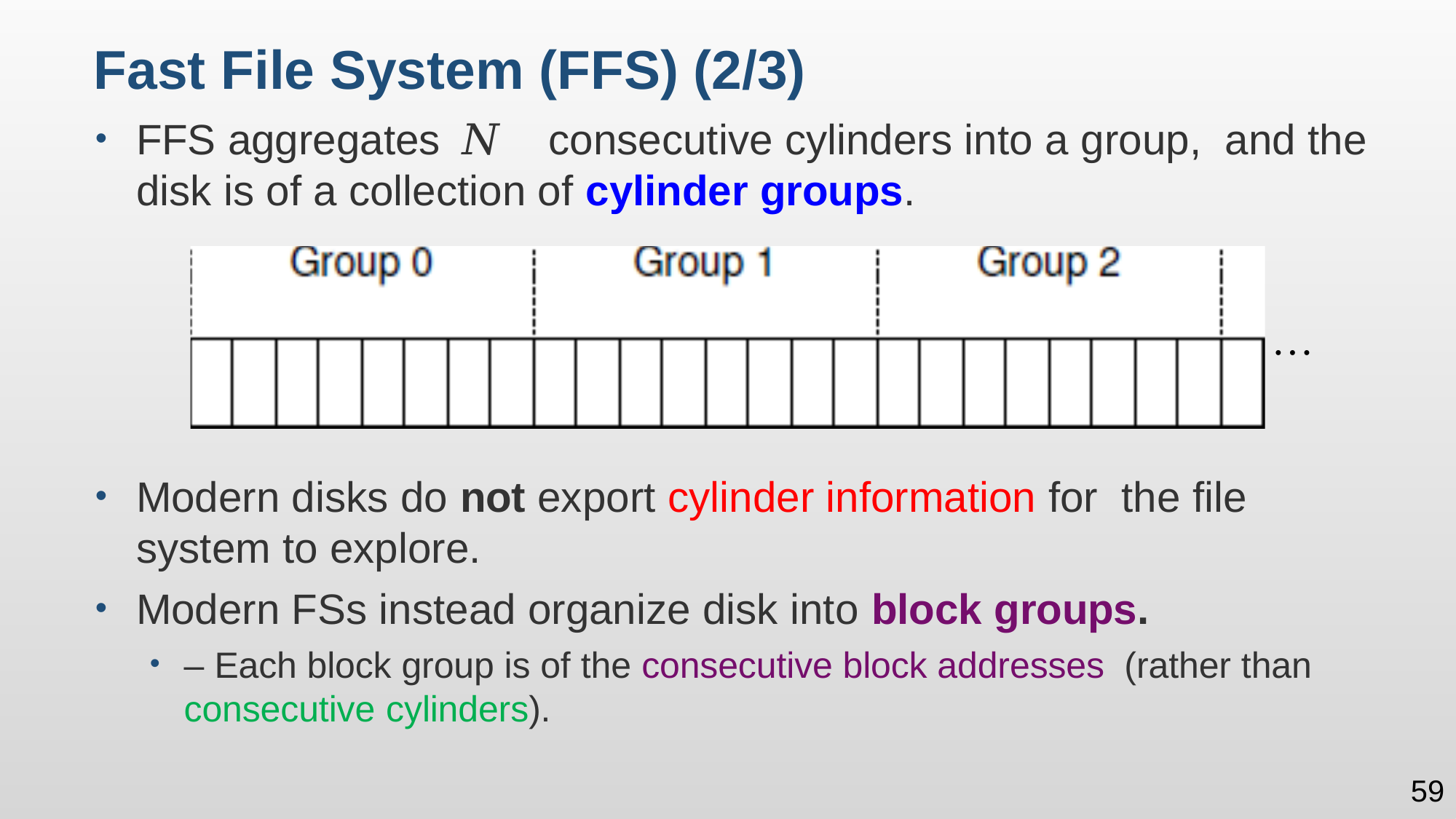

Fast File System (FFS) (2/3)
FFS aggregates 𝑁	consecutive cylinders into a group,  and the disk is of a collection of cylinder groups.

…

Modern disks do not export cylinder information for  the file system to explore.
Modern FSs instead organize disk into block groups.
– Each block group is of the consecutive block addresses  (rather than consecutive cylinders).

59